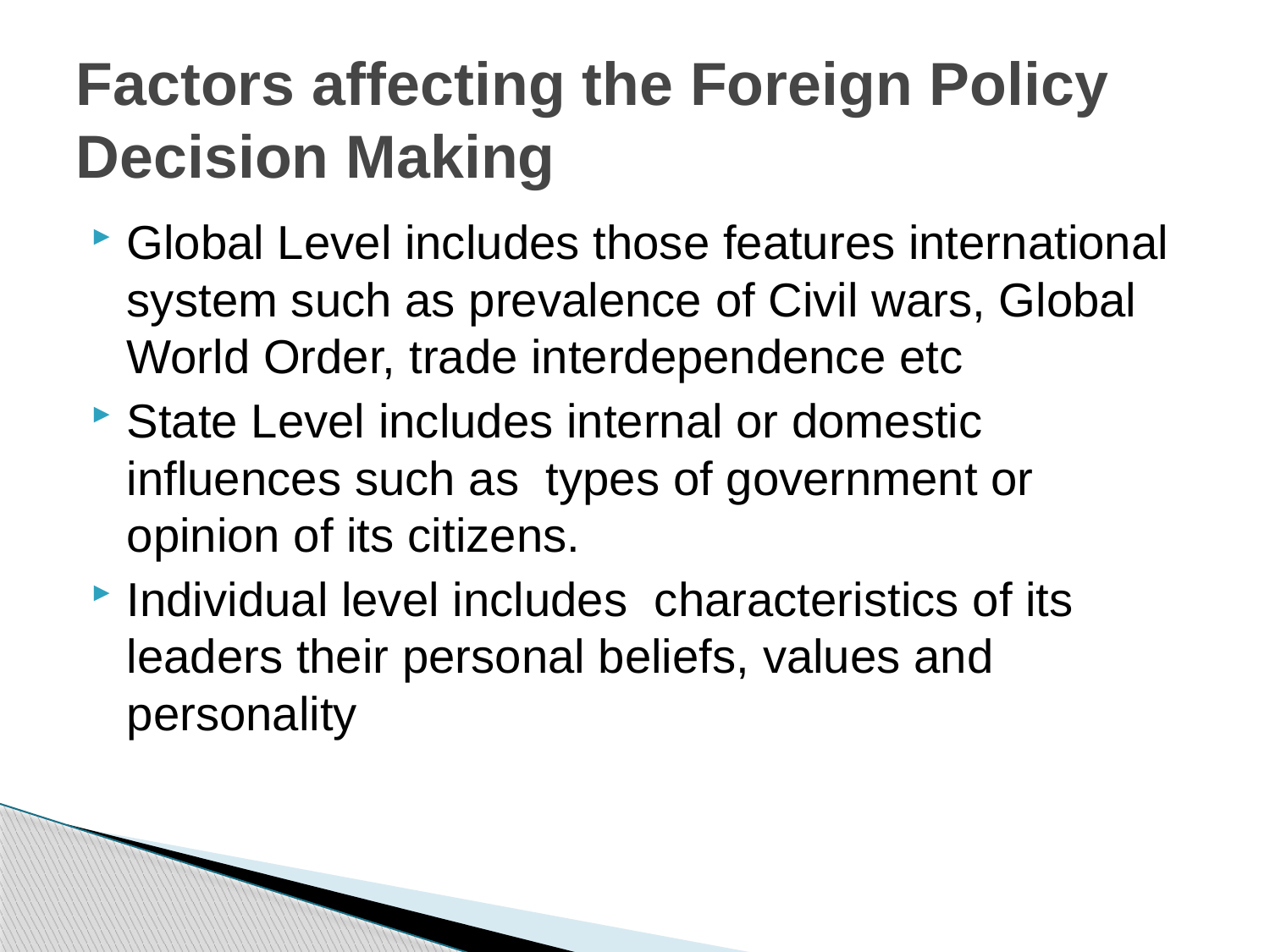

# Factors affecting the Foreign Policy Decision Making
Global Level includes those features international system such as prevalence of Civil wars, Global World Order, trade interdependence etc
State Level includes internal or domestic influences such as  types of government or opinion of its citizens.
Individual level includes  characteristics of its leaders their personal beliefs, values and personality